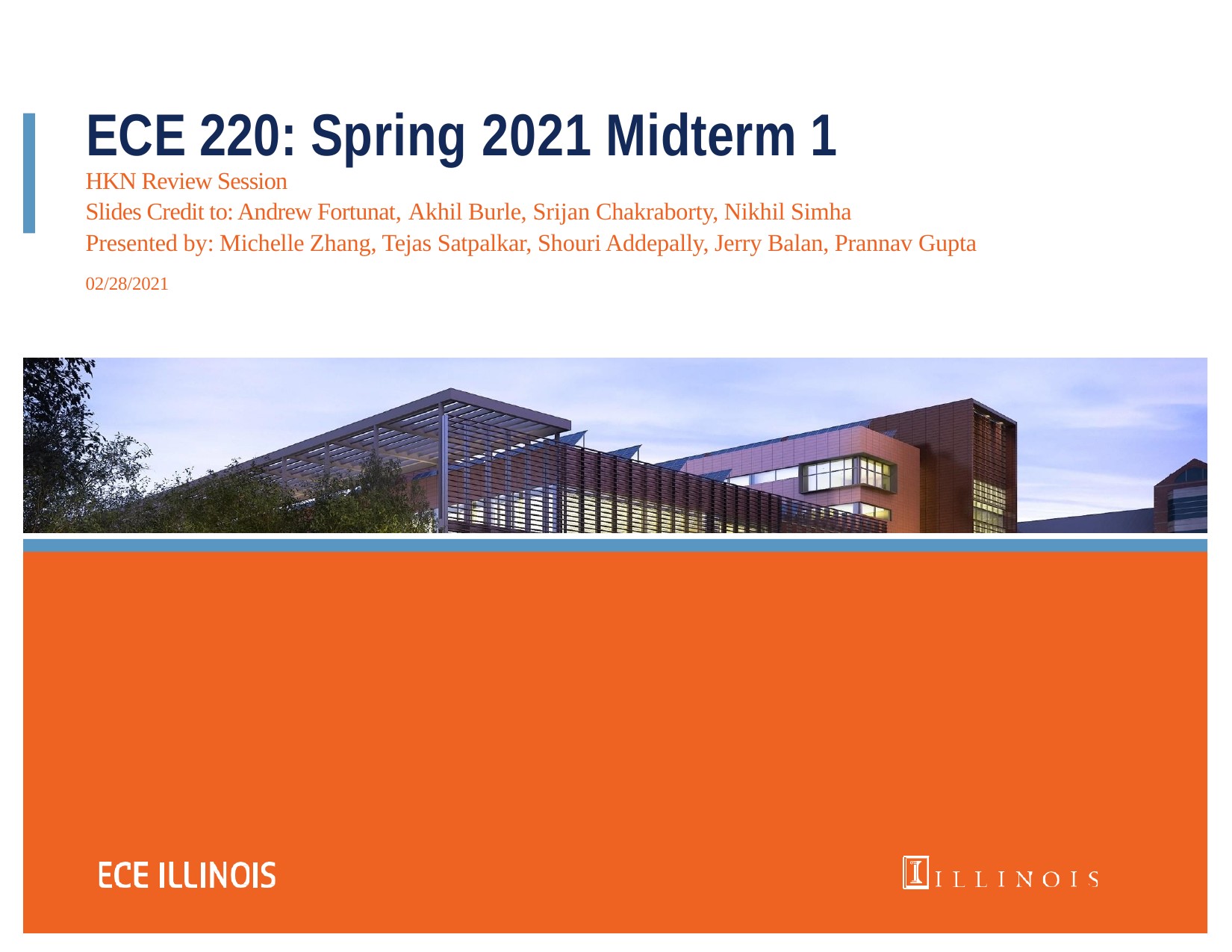

ECE 220: Spring 2021 Midterm 1
HKN Review Session
Slides Credit to: Andrew Fortunat, Akhil Burle, Srijan Chakraborty, Nikhil Simha
Presented by: Michelle Zhang, Tejas Satpalkar, Shouri Addepally, Jerry Balan, Prannav Gupta
02/28/2021